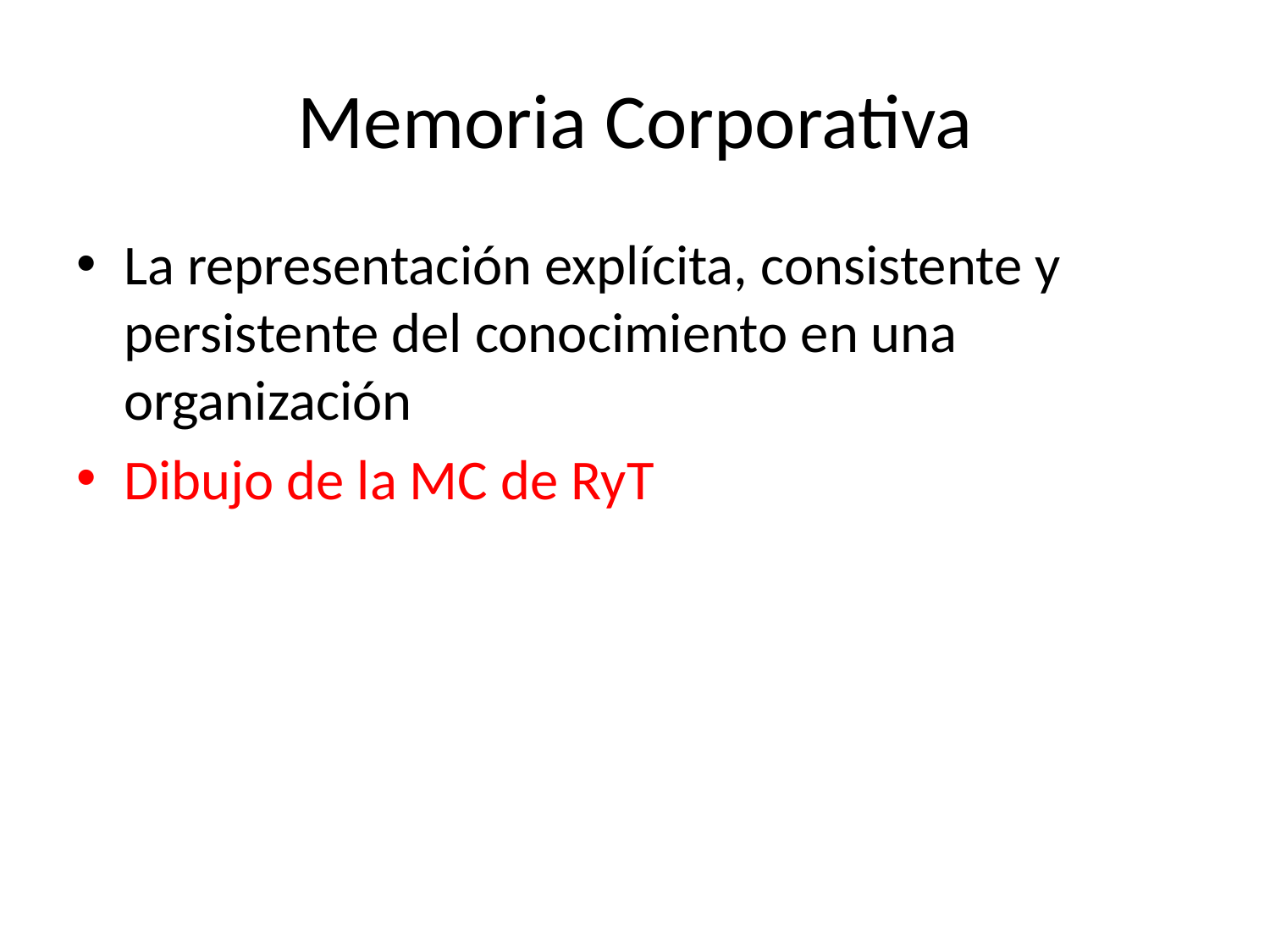

# Memoria Corporativa
La representación explícita, consistente y persistente del conocimiento en una organización
Dibujo de la MC de RyT